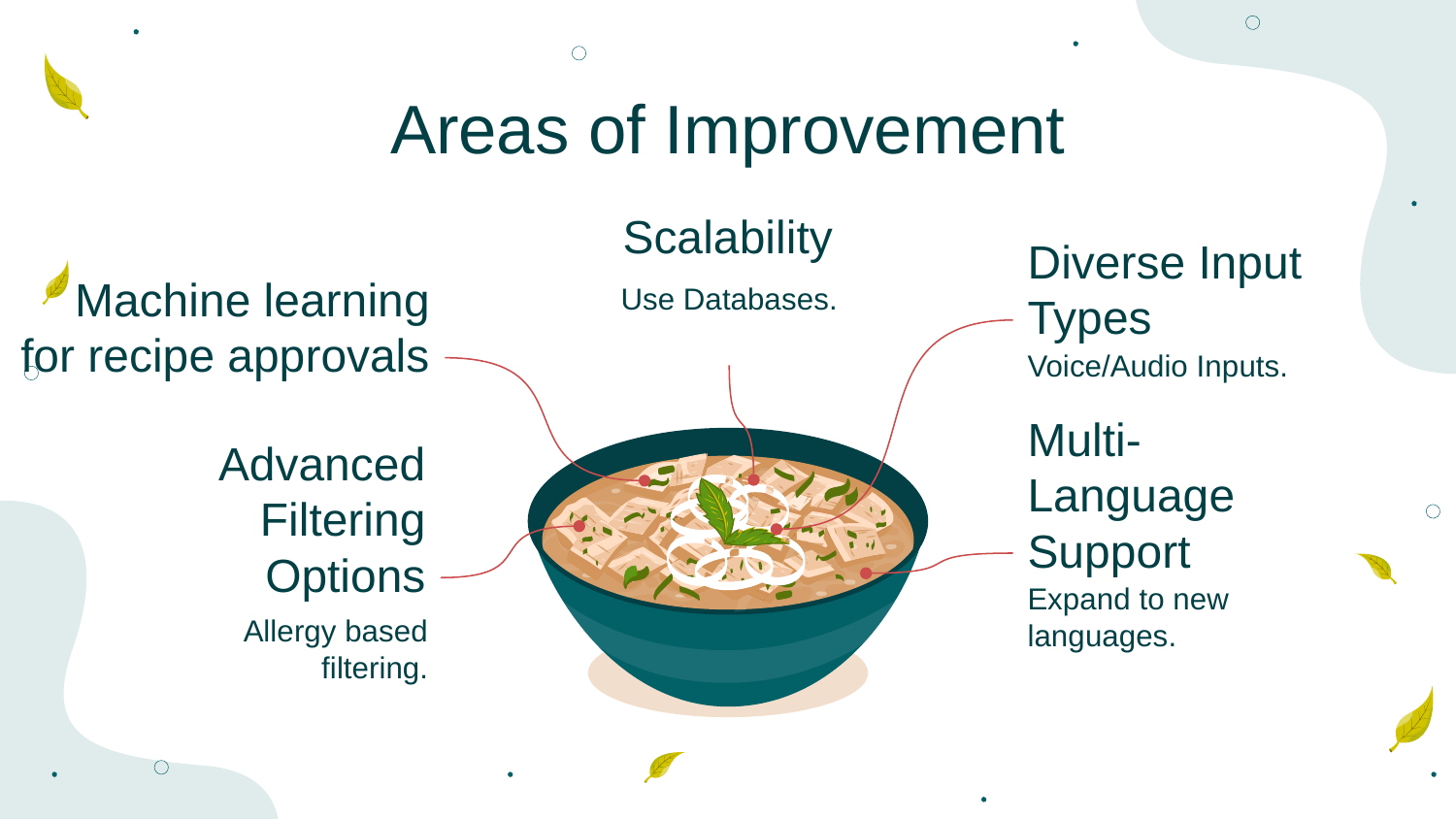

# Areas of Improvement
Scalability
Use Databases.
Diverse Input Types
Machine learning for recipe approvals
Voice/Audio Inputs.

Multi-Language Support
Advanced Filtering Options

Expand to new languages.
Allergy based filtering.